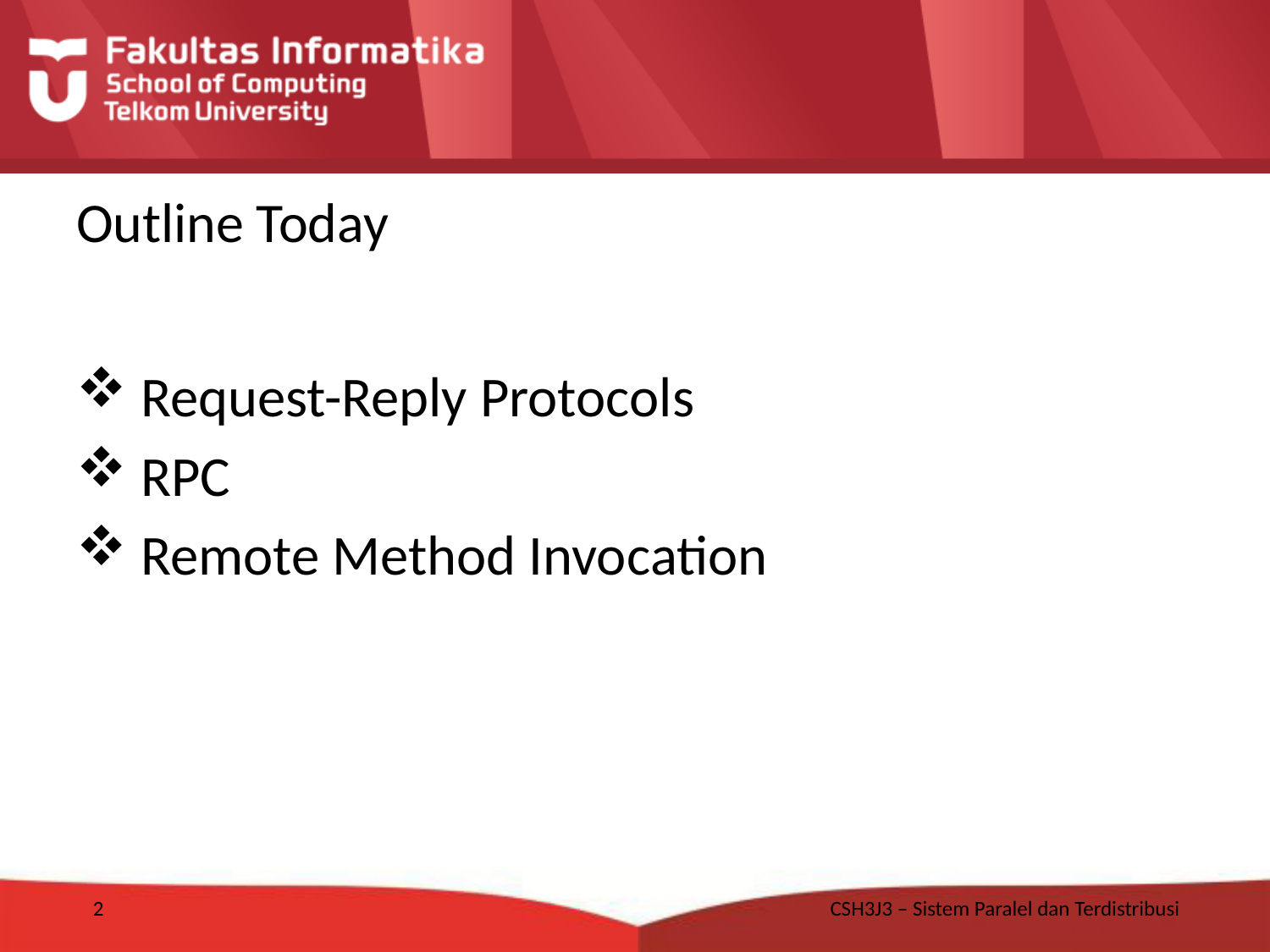

# Outline Today

 Request-Reply Protocols
 RPC
 Remote Method Invocation
2
CSH3J3 – Sistem Paralel dan Terdistribusi